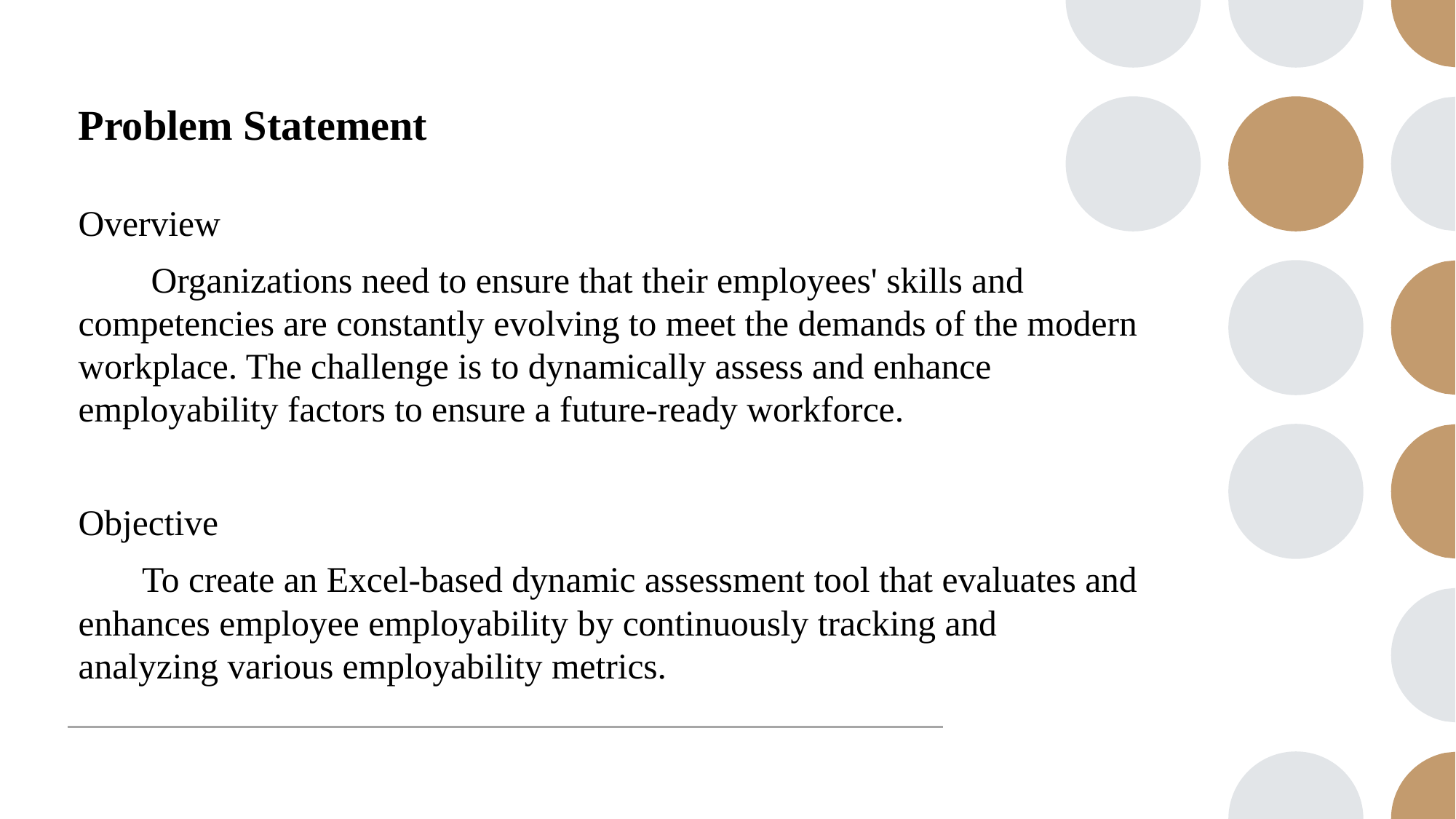

# Problem Statement
Overview
        Organizations need to ensure that their employees' skills and competencies are constantly evolving to meet the demands of the modern workplace. The challenge is to dynamically assess and enhance employability factors to ensure a future-ready workforce.

Objective
       To create an Excel-based dynamic assessment tool that evaluates and enhances employee employability by continuously tracking and analyzing various employability metrics.